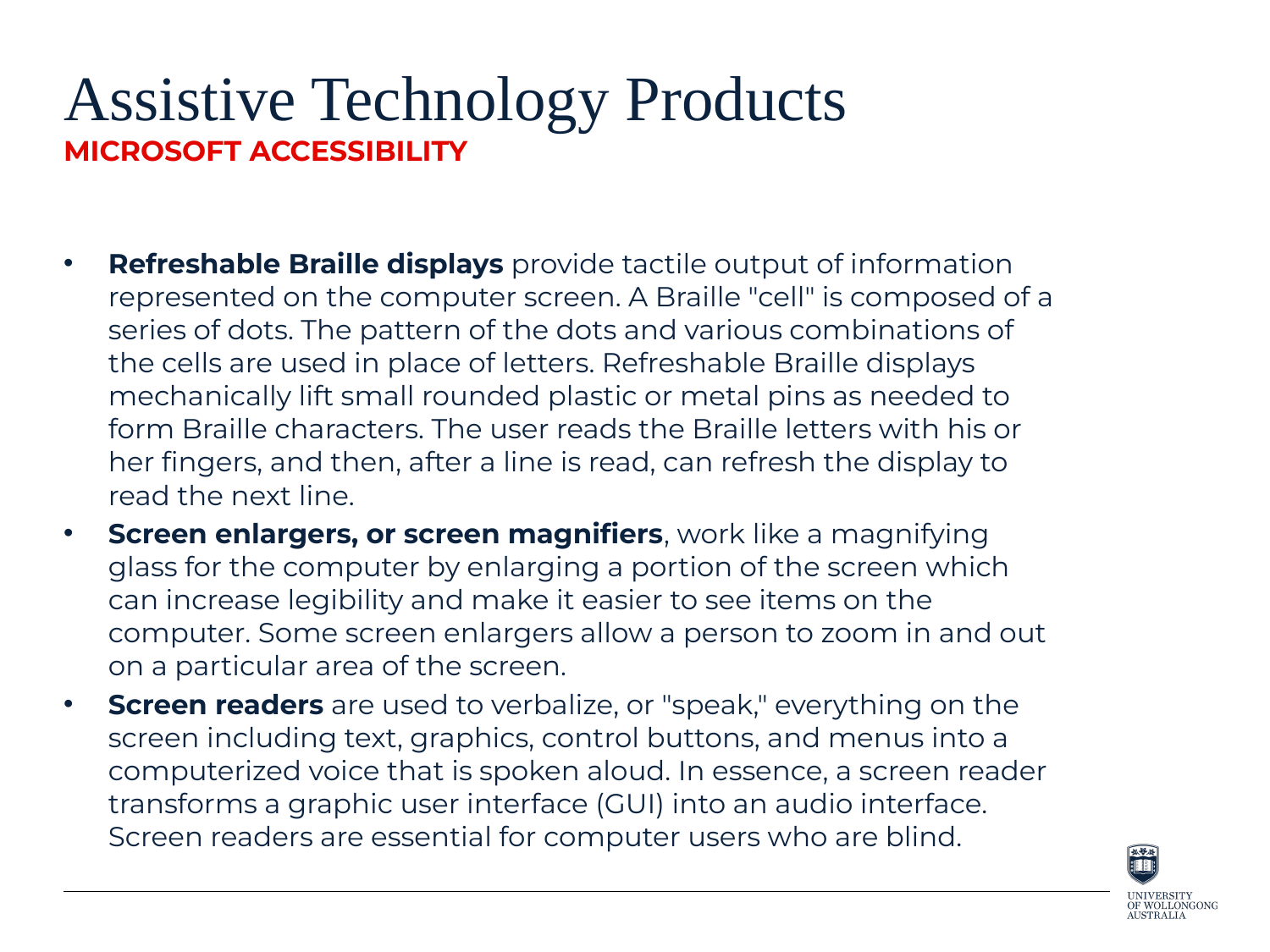

# Assistive Technology Products MICROSOFT ACCESSIBILITY
Refreshable Braille displays provide tactile output of information represented on the computer screen. A Braille "cell" is composed of a series of dots. The pattern of the dots and various combinations of the cells are used in place of letters. Refreshable Braille displays mechanically lift small rounded plastic or metal pins as needed to form Braille characters. The user reads the Braille letters with his or her fingers, and then, after a line is read, can refresh the display to read the next line.
Screen enlargers, or screen magnifiers, work like a magnifying glass for the computer by enlarging a portion of the screen which can increase legibility and make it easier to see items on the computer. Some screen enlargers allow a person to zoom in and out on a particular area of the screen.
Screen readers are used to verbalize, or "speak," everything on the screen including text, graphics, control buttons, and menus into a computerized voice that is spoken aloud. In essence, a screen reader transforms a graphic user interface (GUI) into an audio interface. Screen readers are essential for computer users who are blind.